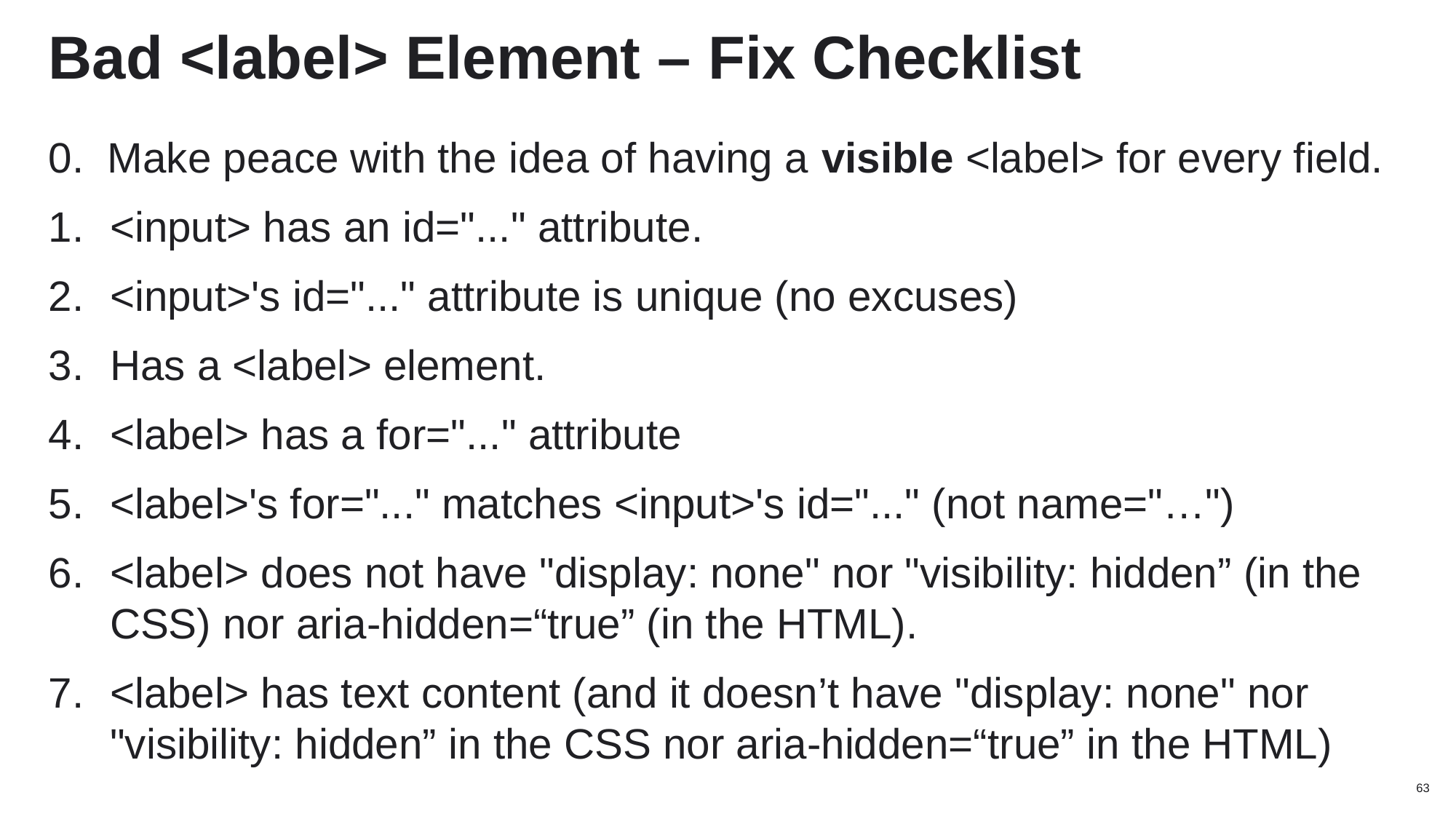

# Bad <label> Element – Fix Checklist
0.  Make peace with the idea of having a visible <label> for every field.
<input> has an id="..." attribute.
<input>'s id="..." attribute is unique (no excuses)
Has a <label> element.
<label> has a for="..." attribute
<label>'s for="..." matches <input>'s id="..." (not name="…")
<label> does not have "display: none" nor "visibility: hidden” (in the CSS) nor aria-hidden=“true” (in the HTML).
<label> has text content (and it doesn’t have "display: none" nor "visibility: hidden” in the CSS nor aria-hidden=“true” in the HTML)